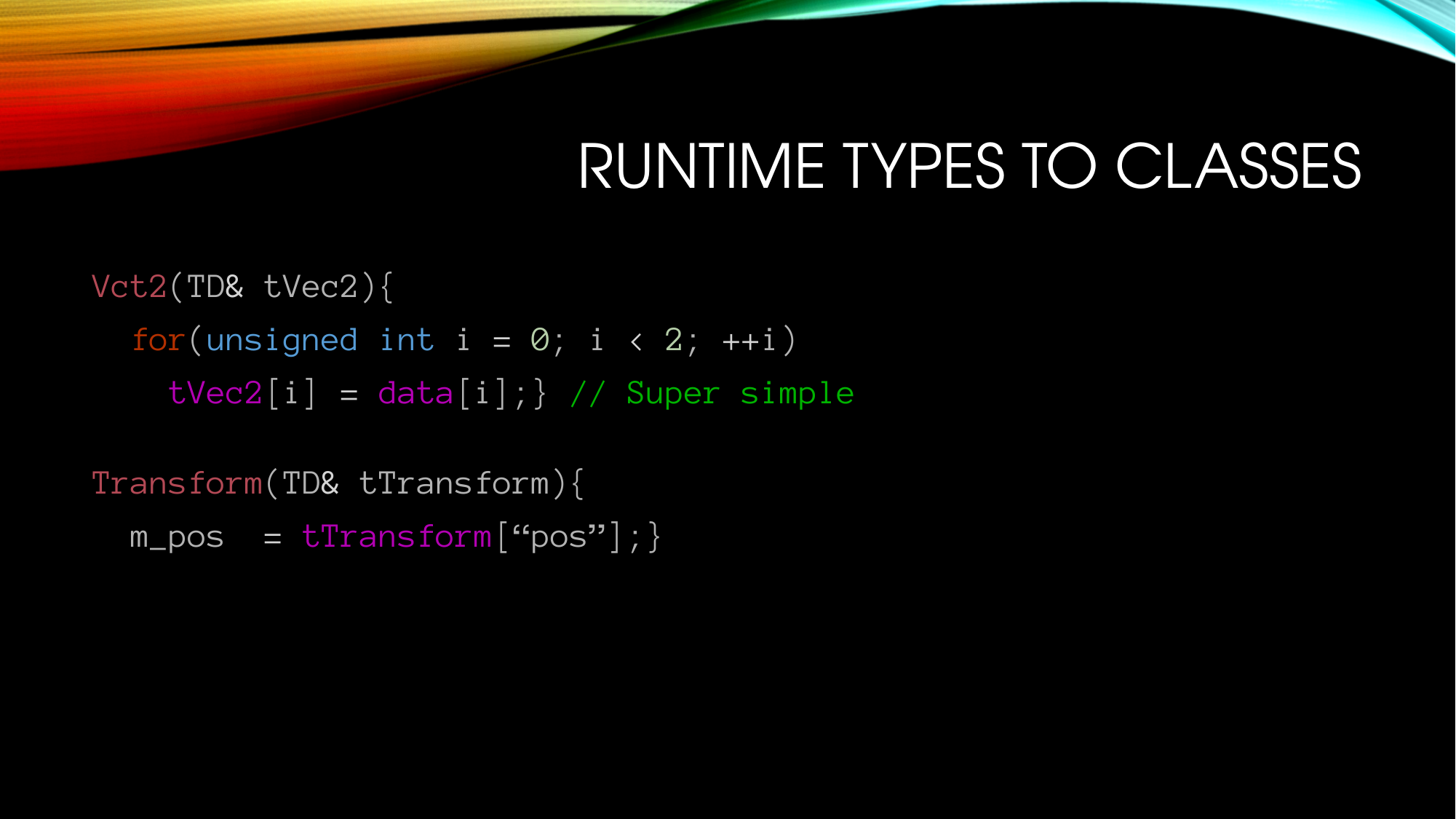

# Runtime Types to classes
Vct2(TD& tVec2){
  for(unsigned int i = 0; i < 2; ++i)
    tVec2[i] = data[i];} // Super simple
Transform(TD& tTransform){
  m_pos  = tTransform[“pos”];}